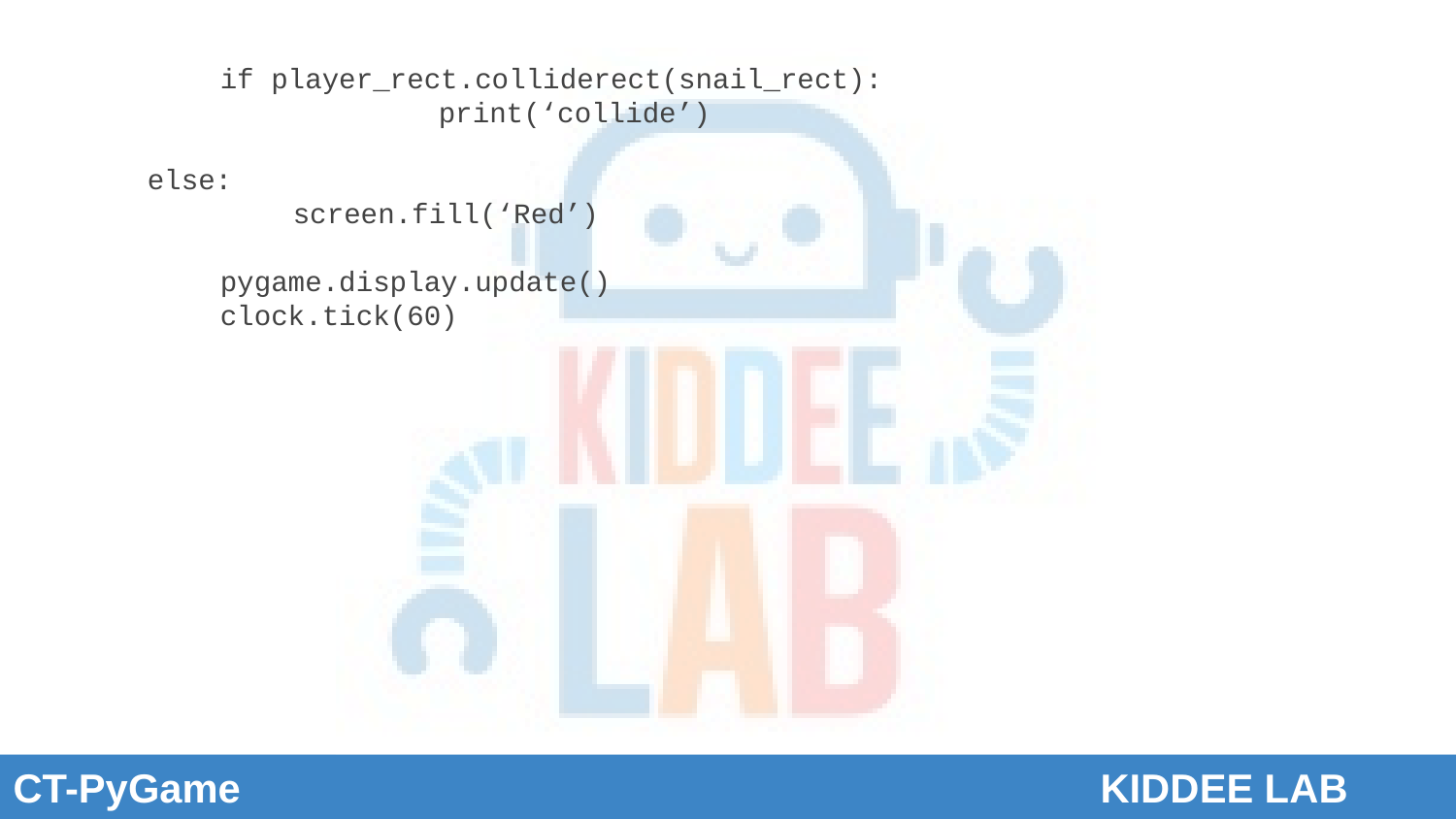

# if player_rect.colliderect(snail_rect):
		print(‘collide’)

else:
	screen.fill(‘Red’)

	pygame.display.update()
	clock.tick(60)